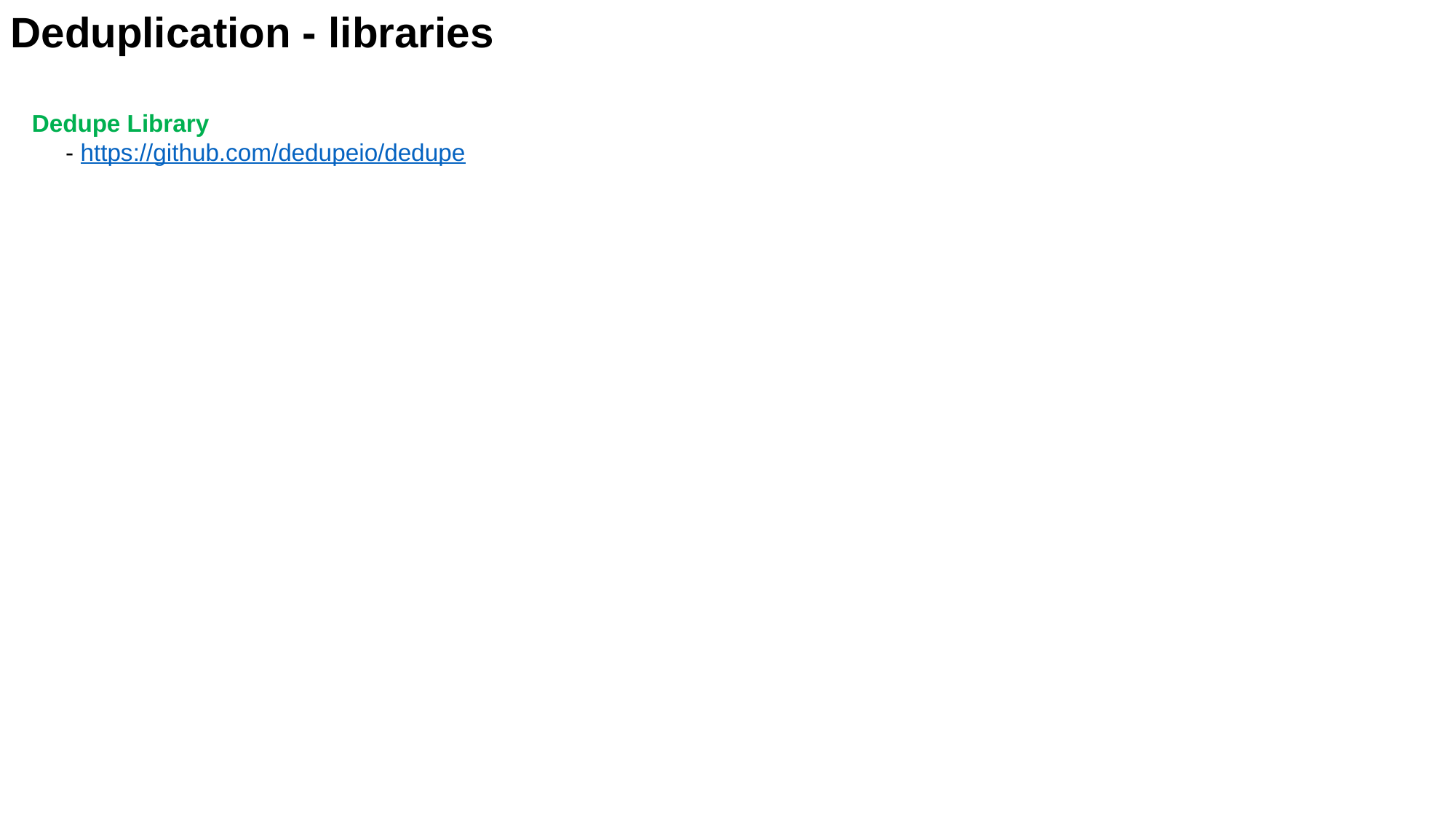

Deduplication - libraries
Dedupe Library
     - https://github.com/dedupeio/dedupe